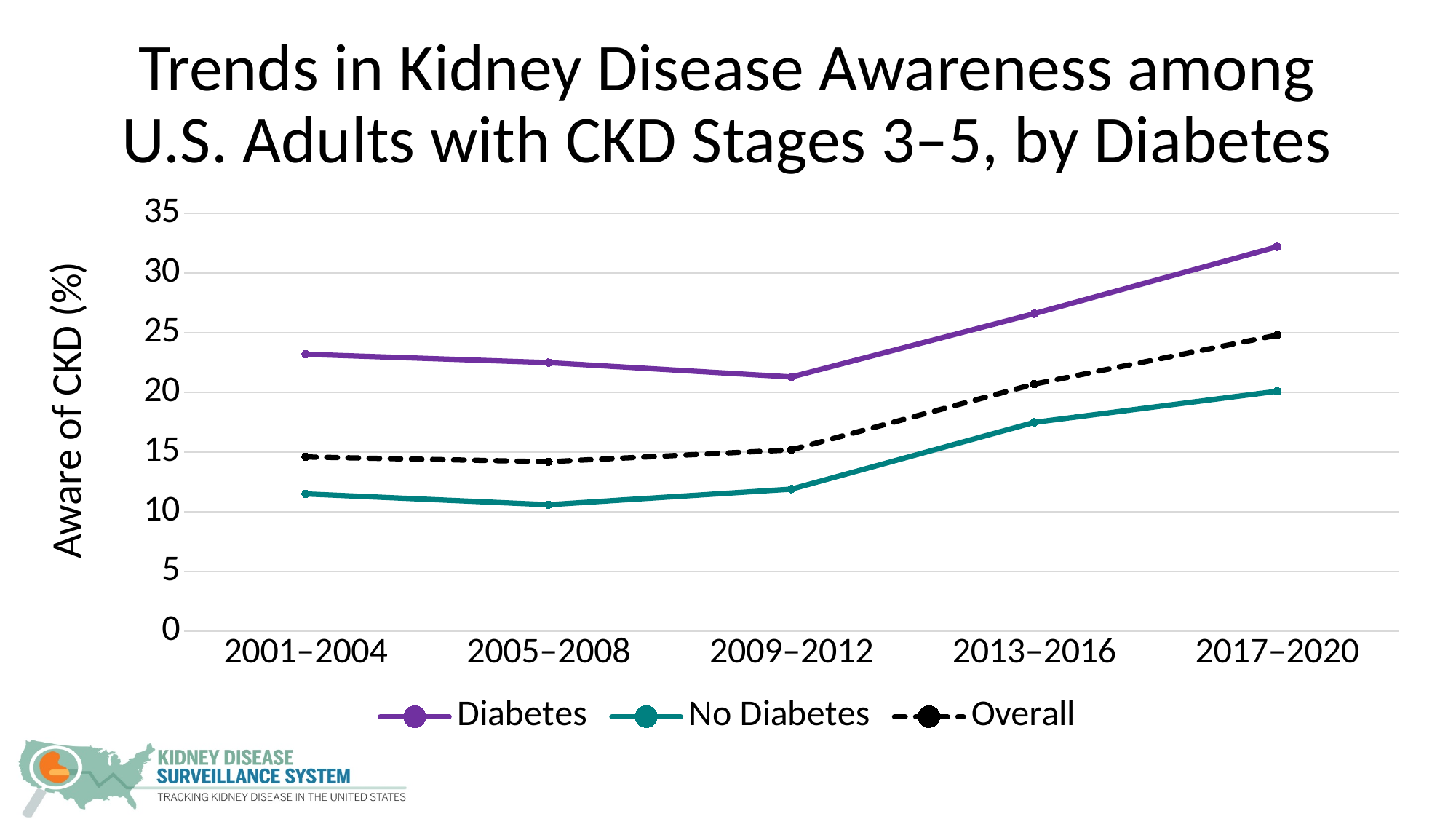

# Trends in Kidney Disease Awareness among U.S. Adults with CKD Stages 3–5, by Diabetes

### Chart

| Category | Diabetes | No Diabetes | Overall |
|---|---|---|---|
| 2001–2004 | 23.2 | 11.5 | 14.6 |
| 2005–2008 | 22.5 | 10.6 | 14.2 |
| 2009–2012 | 21.3 | 11.9 | 15.2 |
| 2013–2016 | 26.6 | 17.5 | 20.7 |
| 2017–2020 | 32.2 | 20.1 | 24.8 |